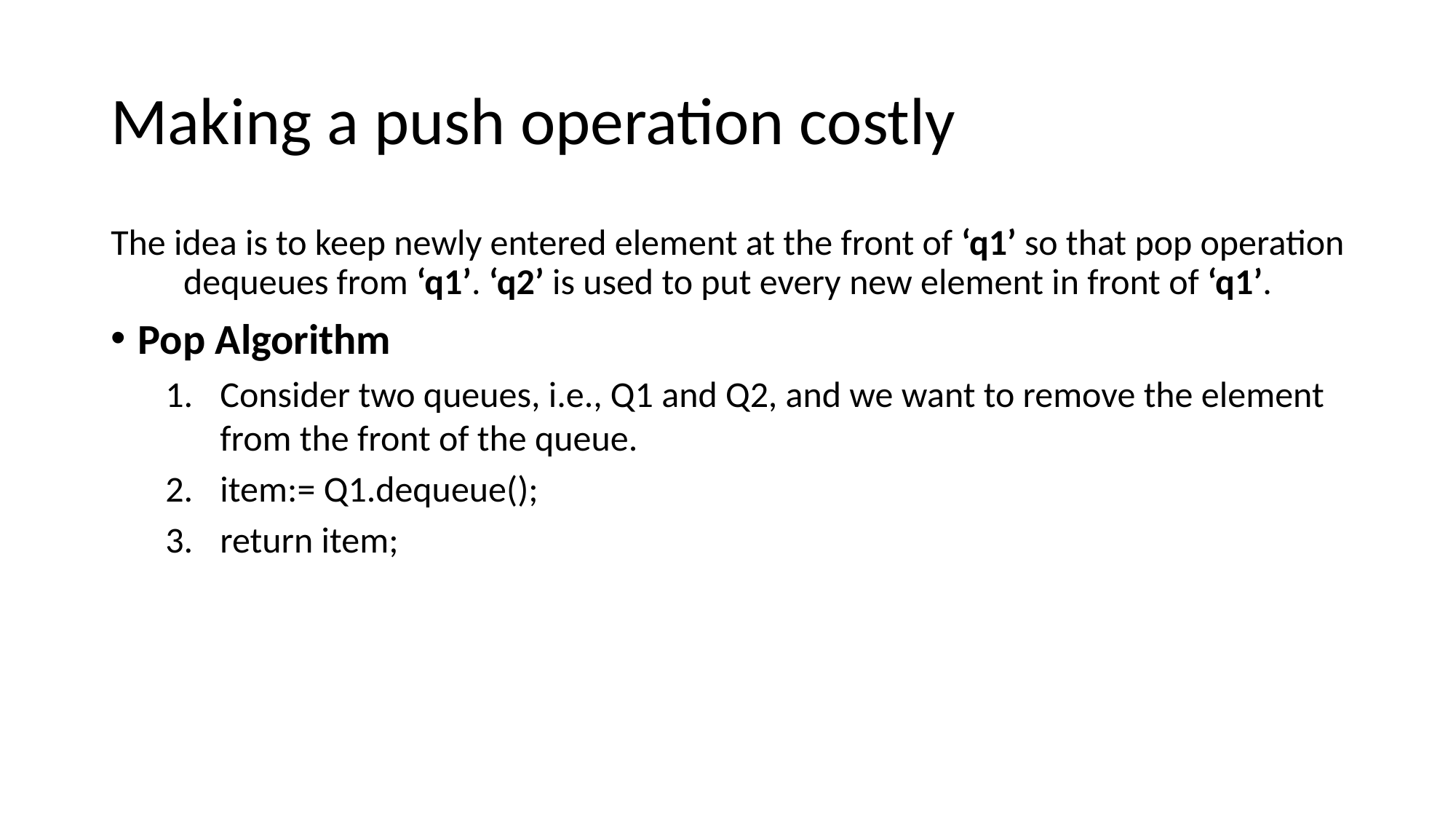

# Making a push operation costly
The idea is to keep newly entered element at the front of ‘q1’ so that pop operation dequeues from ‘q1’. ‘q2’ is used to put every new element in front of ‘q1’.
Pop Algorithm
Consider two queues, i.e., Q1 and Q2, and we want to remove the element from the front of the queue.
item:= Q1.dequeue();
return item;